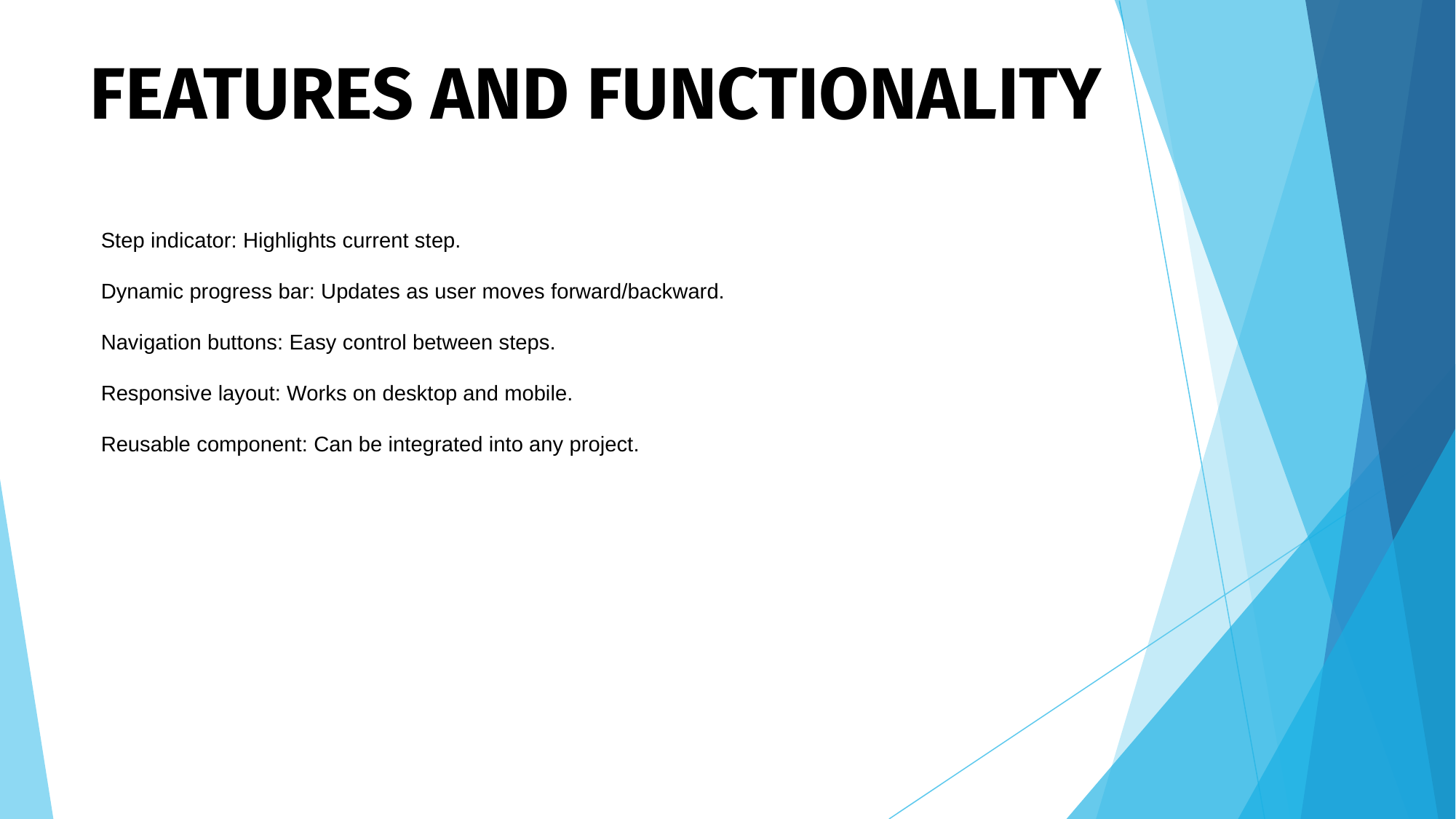

# FEATURES AND FUNCTIONALITY
Step indicator: Highlights current step.

Dynamic progress bar: Updates as user moves forward/backward.

Navigation buttons: Easy control between steps.

Responsive layout: Works on desktop and mobile.

Reusable component: Can be integrated into any project.